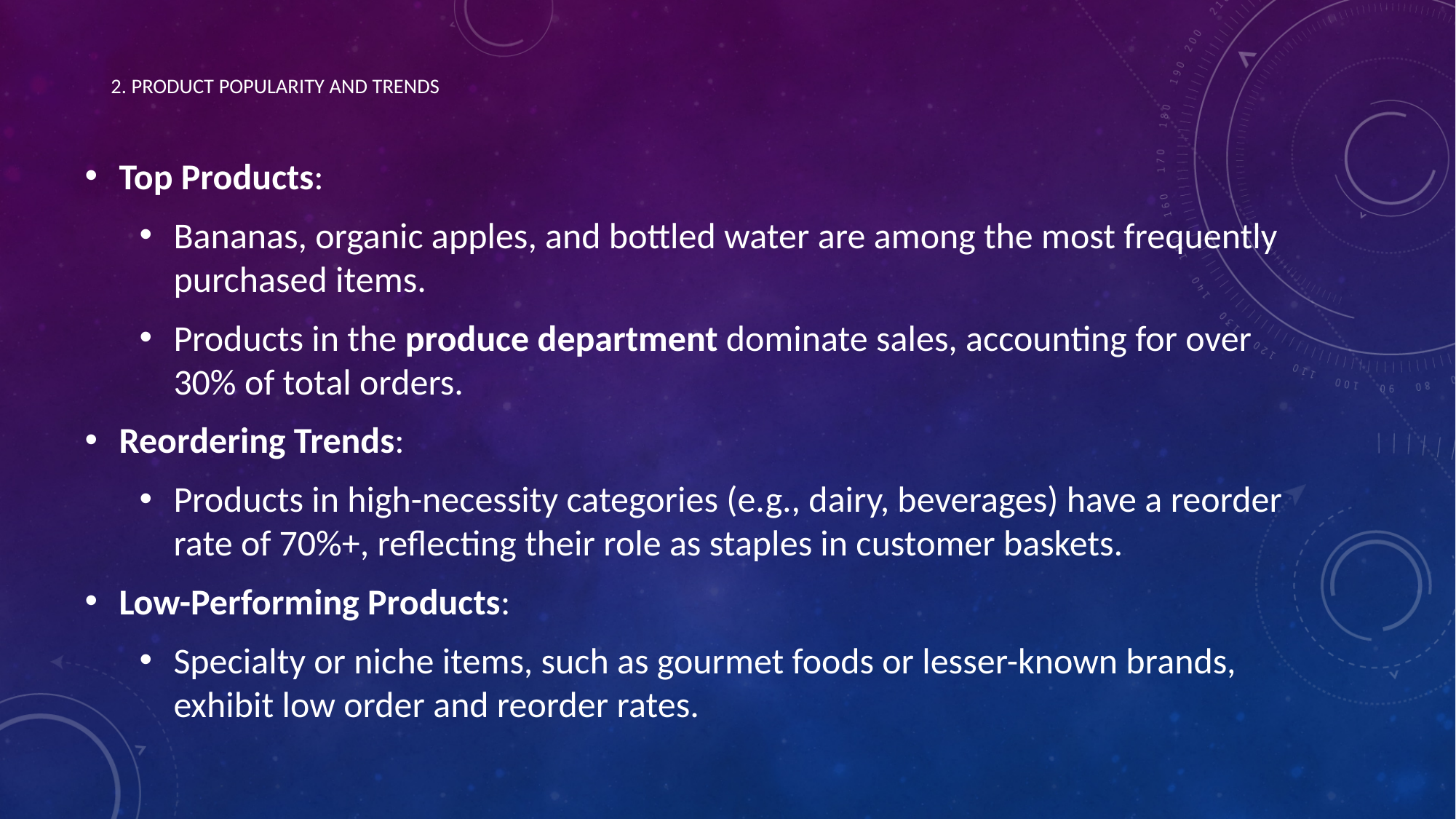

# 2. Product Popularity and Trends
Top Products:
Bananas, organic apples, and bottled water are among the most frequently purchased items.
Products in the produce department dominate sales, accounting for over 30% of total orders.
Reordering Trends:
Products in high-necessity categories (e.g., dairy, beverages) have a reorder rate of 70%+, reflecting their role as staples in customer baskets.
Low-Performing Products:
Specialty or niche items, such as gourmet foods or lesser-known brands, exhibit low order and reorder rates.